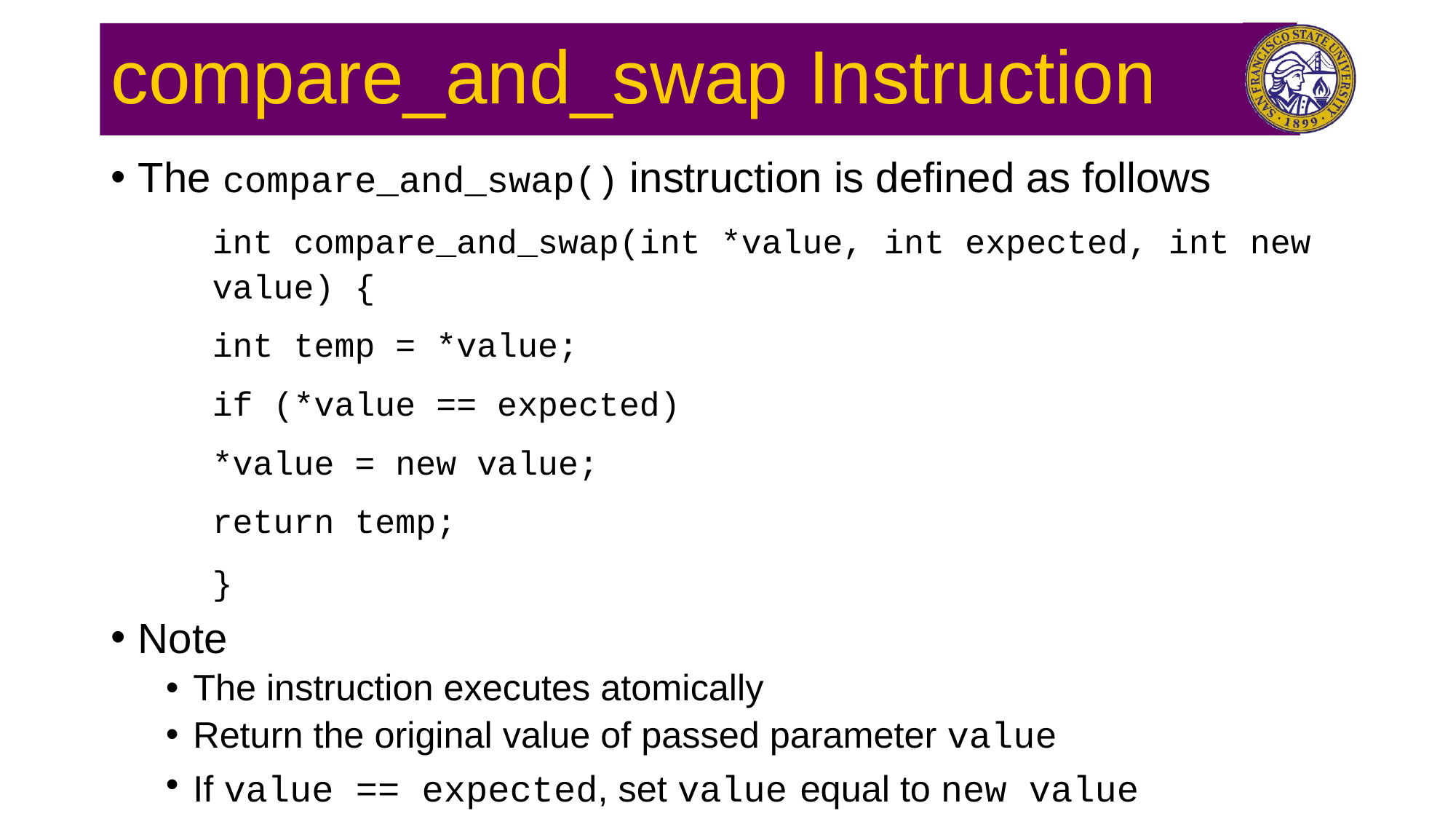

# compare_and_swap Instruction
The compare_and_swap() instruction is defined as follows
	int compare_and_swap(int *value, int expected, int new 	value) {
		int temp = *value;
		if (*value == expected)
			*value = new value;
		return temp;
	}
Note
The instruction executes atomically
Return the original value of passed parameter value
If value == expected, set value equal to new value